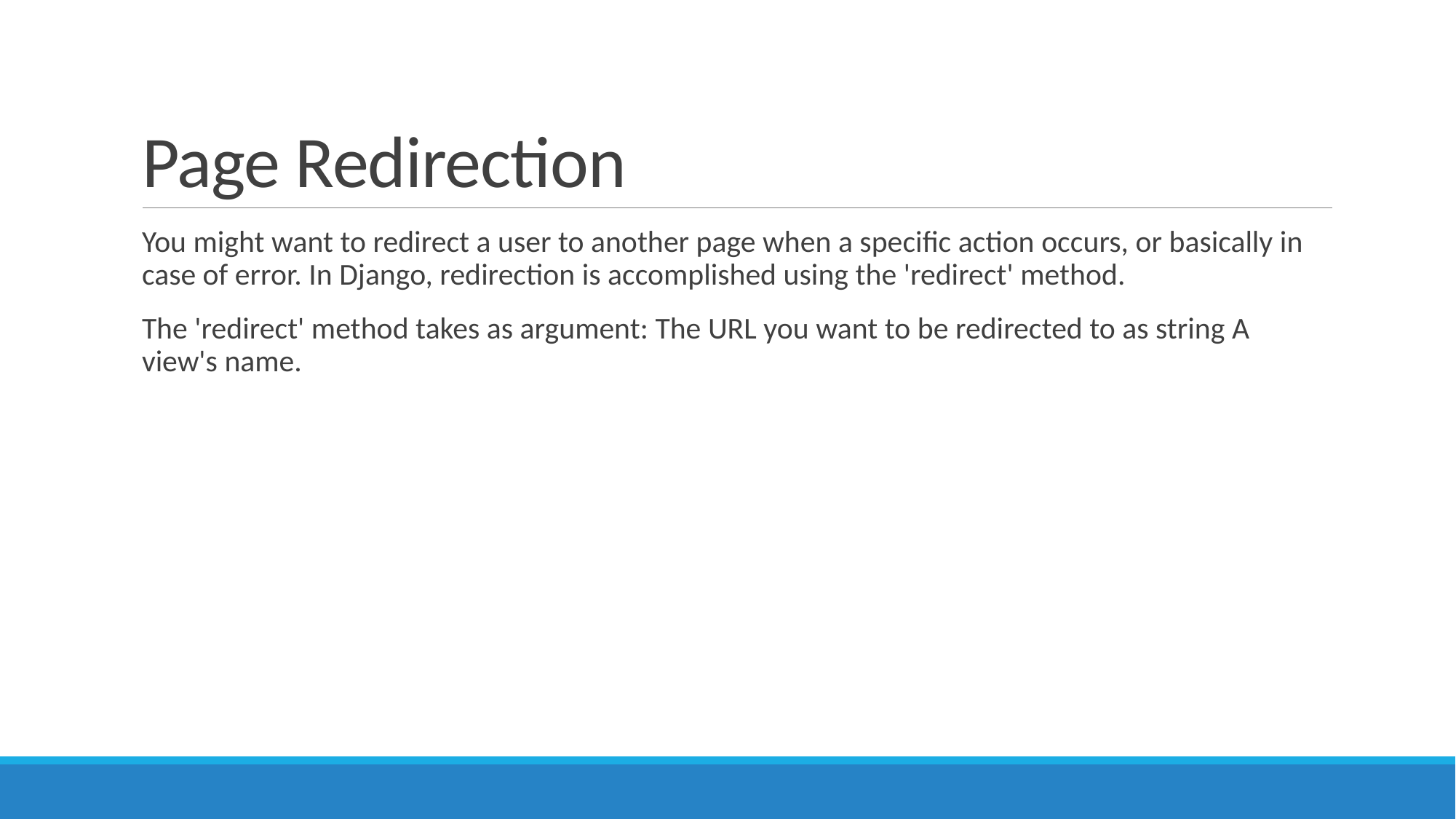

# Page Redirection
You might want to redirect a user to another page when a specific action occurs, or basically in case of error. In Django, redirection is accomplished using the 'redirect' method.
The 'redirect' method takes as argument: The URL you want to be redirected to as string A view's name.